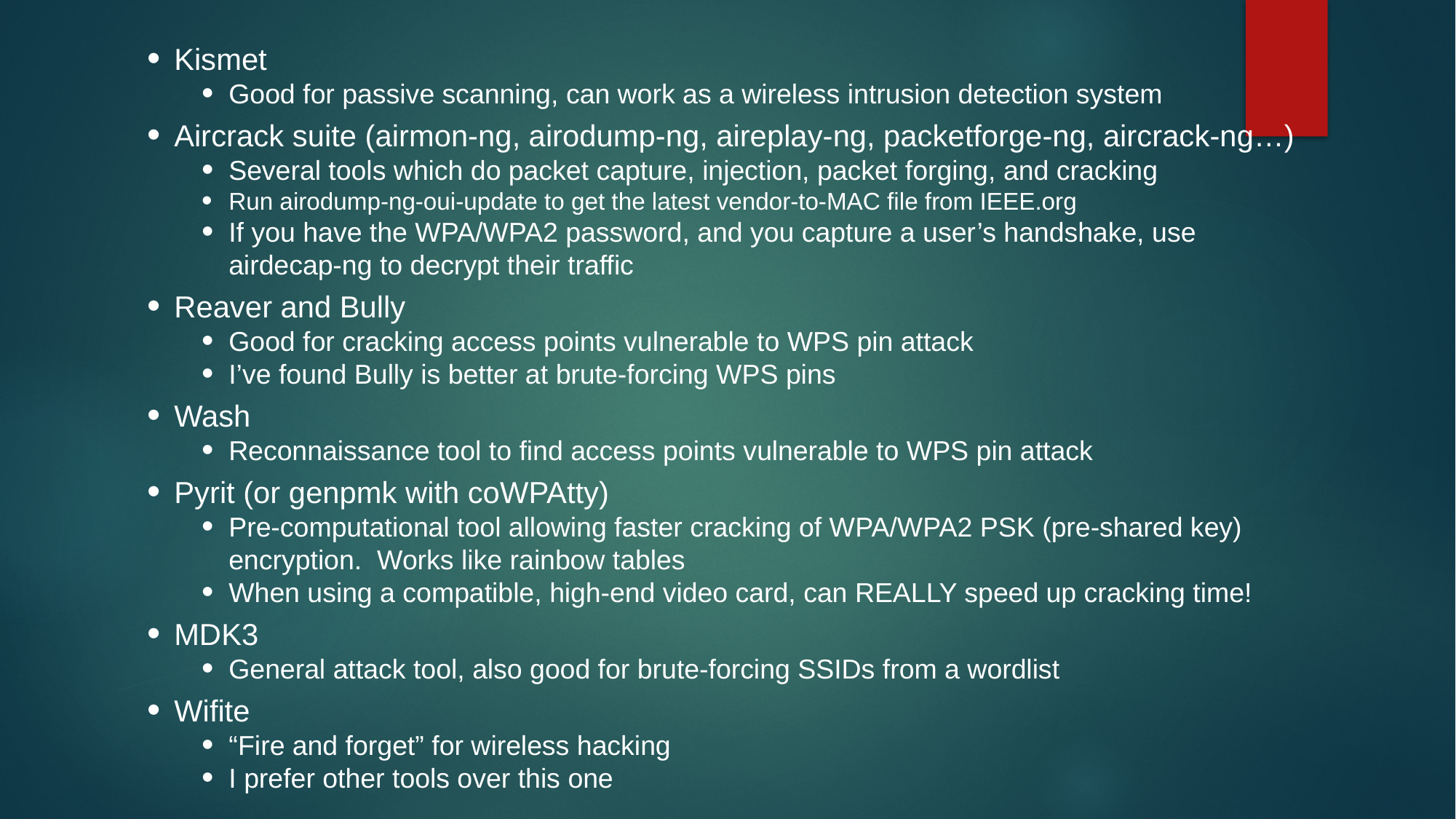

Kismet
Good for passive scanning, can work as a wireless intrusion detection system
Aircrack suite (airmon-ng, airodump-ng, aireplay-ng, packetforge-ng, aircrack-ng…)
Several tools which do packet capture, injection, packet forging, and cracking
Run airodump-ng-oui-update to get the latest vendor-to-MAC file from IEEE.org
If you have the WPA/WPA2 password, and you capture a user’s handshake, use airdecap-ng to decrypt their traffic
Reaver and Bully
Good for cracking access points vulnerable to WPS pin attack
I’ve found Bully is better at brute-forcing WPS pins
Wash
Reconnaissance tool to find access points vulnerable to WPS pin attack
Pyrit (or genpmk with coWPAtty)
Pre-computational tool allowing faster cracking of WPA/WPA2 PSK (pre-shared key) encryption.  Works like rainbow tables
When using a compatible, high-end video card, can REALLY speed up cracking time!
MDK3
General attack tool, also good for brute-forcing SSIDs from a wordlist
Wifite
“Fire and forget” for wireless hacking
I prefer other tools over this one